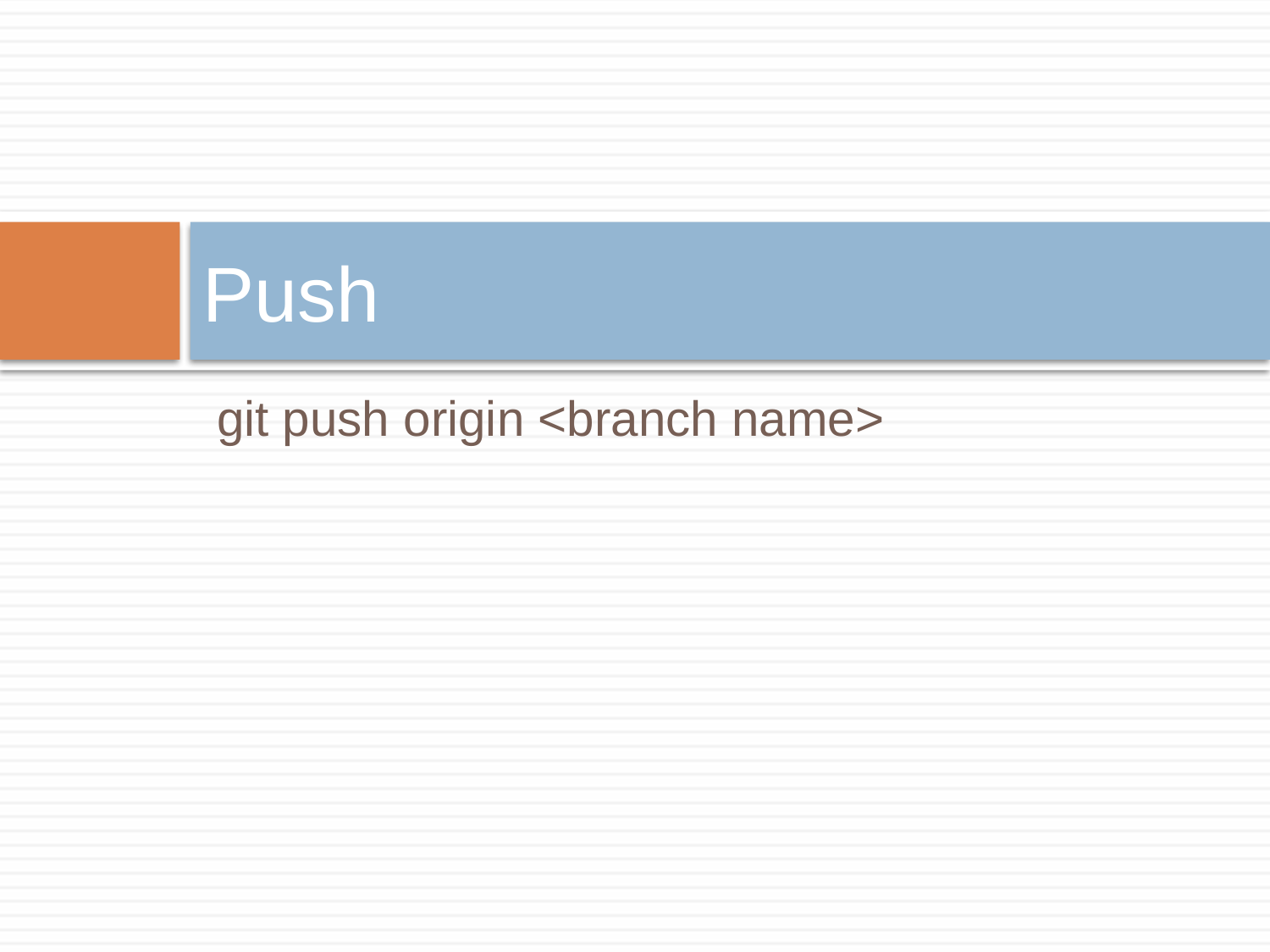

# Push
 git push origin <branch name>